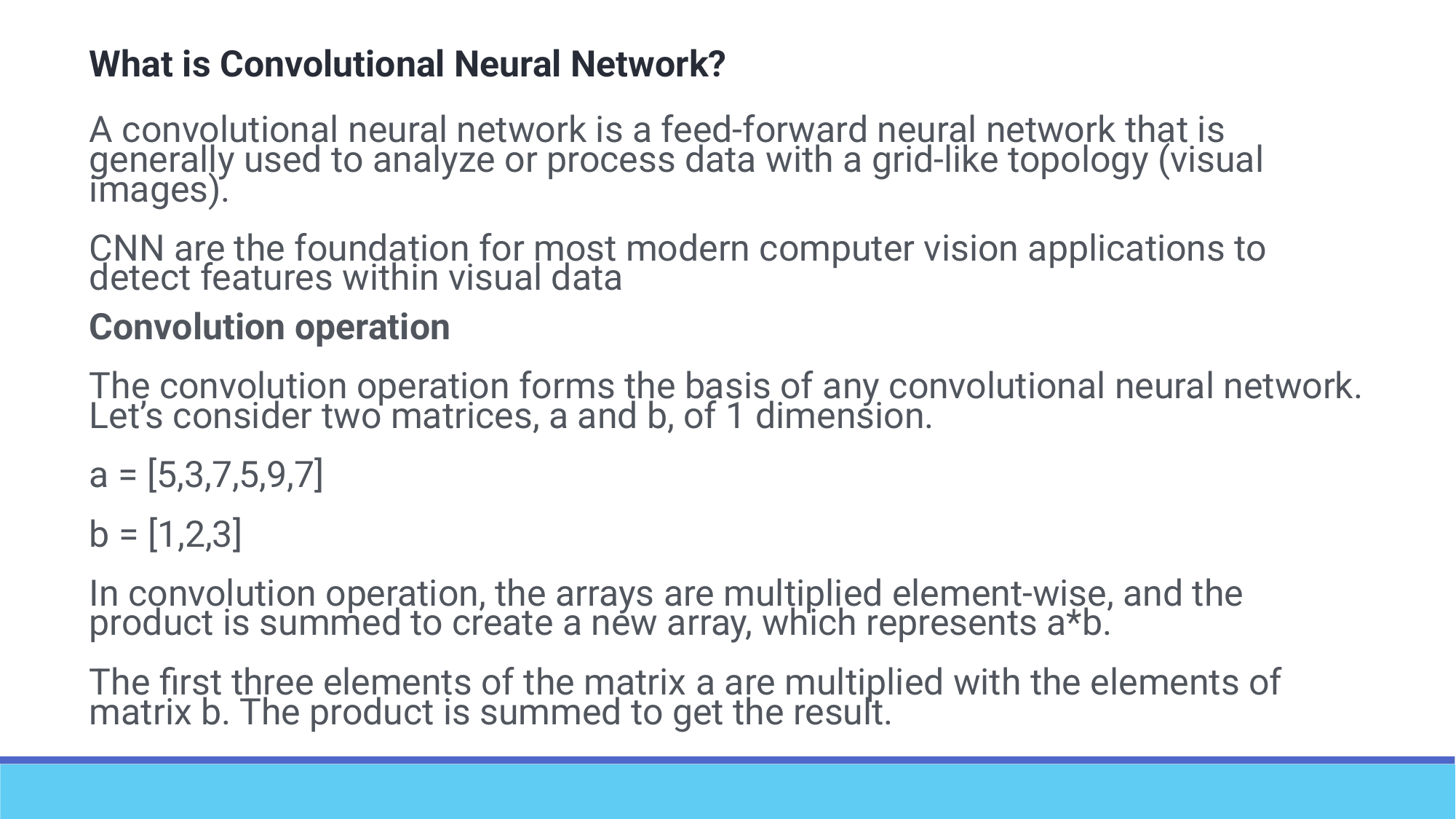

What is Convolutional Neural Network?
A convolutional neural network is a feed-forward neural network that is generally used to analyze or process data with a grid-like topology (visual images).
CNN are the foundation for most modern computer vision applications to detect features within visual data
Convolution operation
The convolution operation forms the basis of any convolutional neural network. Let’s consider two matrices, a and b, of 1 dimension.
a = [5,3,7,5,9,7]
b = [1,2,3]
In convolution operation, the arrays are multiplied element-wise, and the product is summed to create a new array, which represents a*b.
The first three elements of the matrix a are multiplied with the elements of matrix b. The product is summed to get the result.